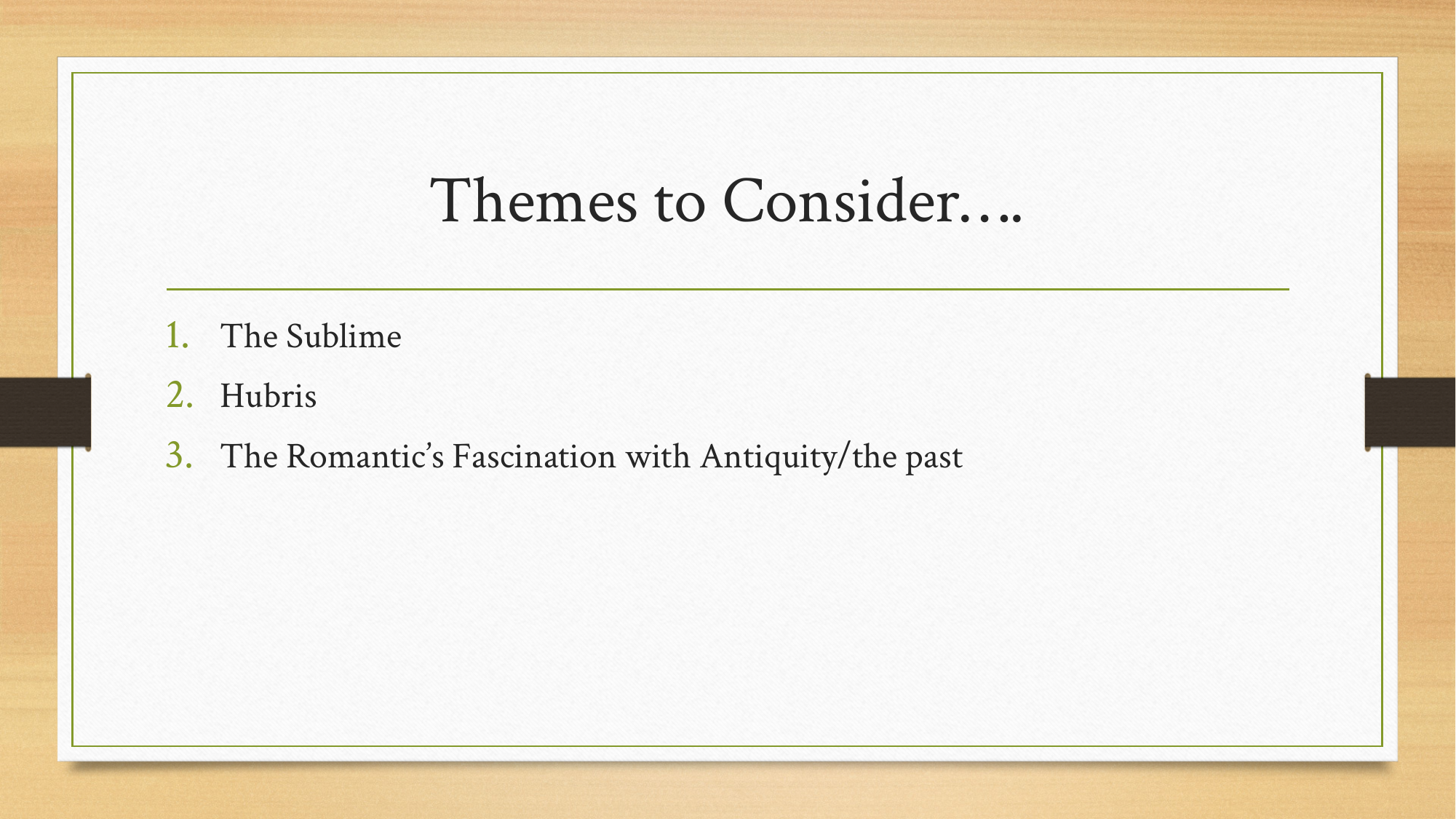

# Themes to Consider….
The Sublime
Hubris
The Romantic’s Fascination with Antiquity/the past